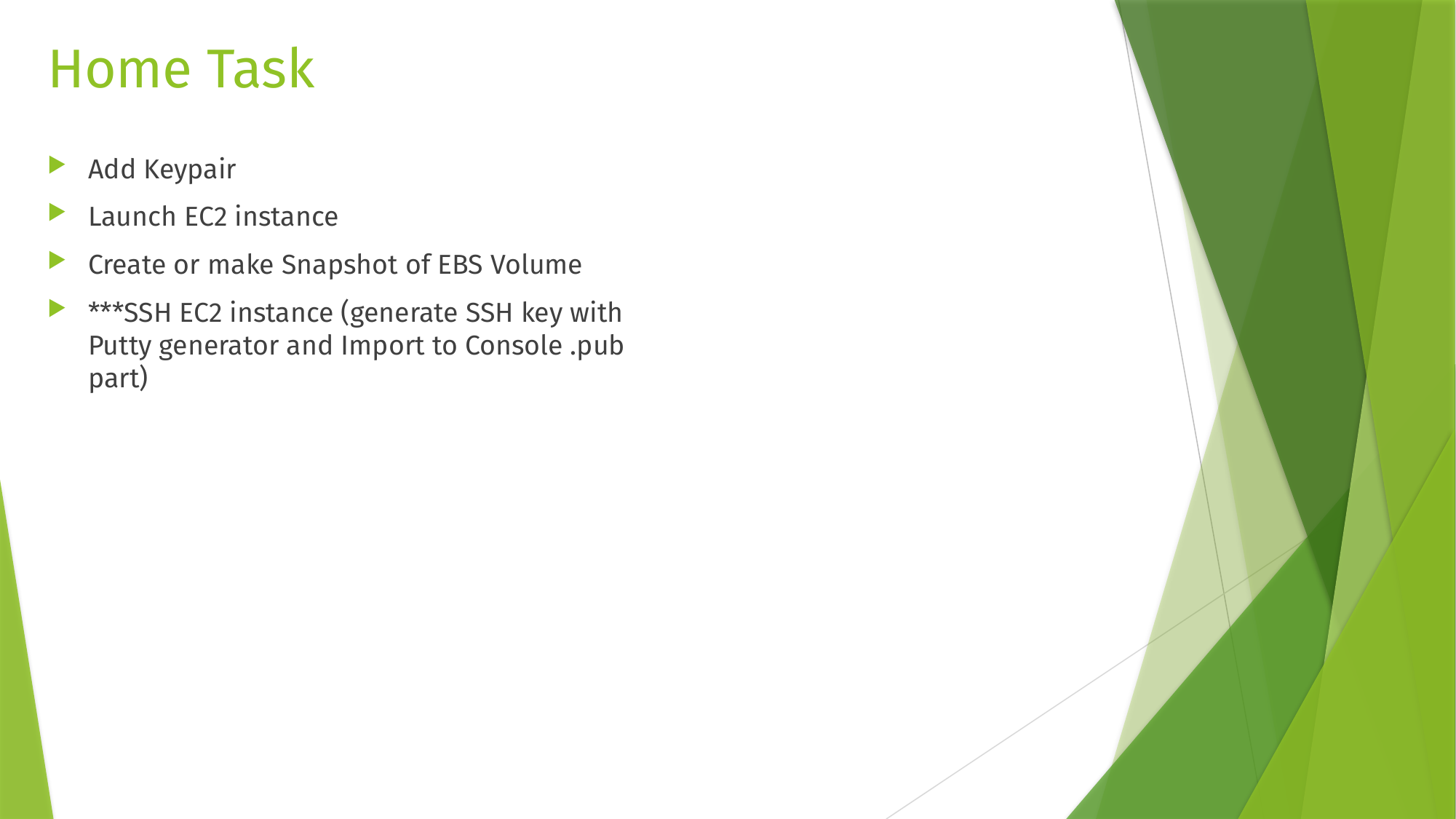

# Home Task
Add Keypair
Launch EC2 instance
Create or make Snapshot of EBS Volume
***SSH EC2 instance (generate SSH key with Putty generator and Import to Console .pub part)